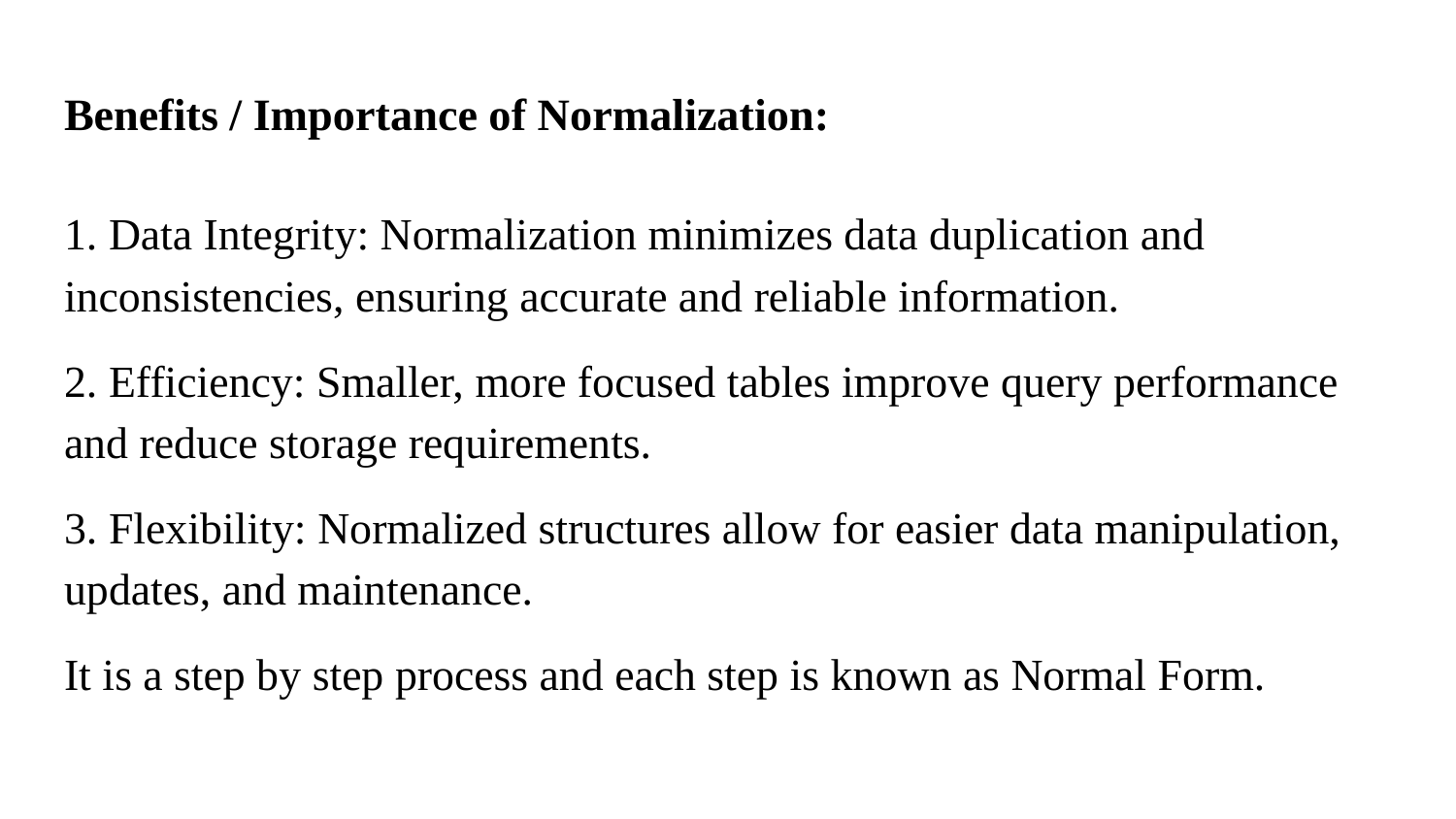

# Benefits / Importance of Normalization:
1. Data Integrity: Normalization minimizes data duplication and inconsistencies, ensuring accurate and reliable information.
2. Efficiency: Smaller, more focused tables improve query performance and reduce storage requirements.
3. Flexibility: Normalized structures allow for easier data manipulation, updates, and maintenance.
It is a step by step process and each step is known as Normal Form.